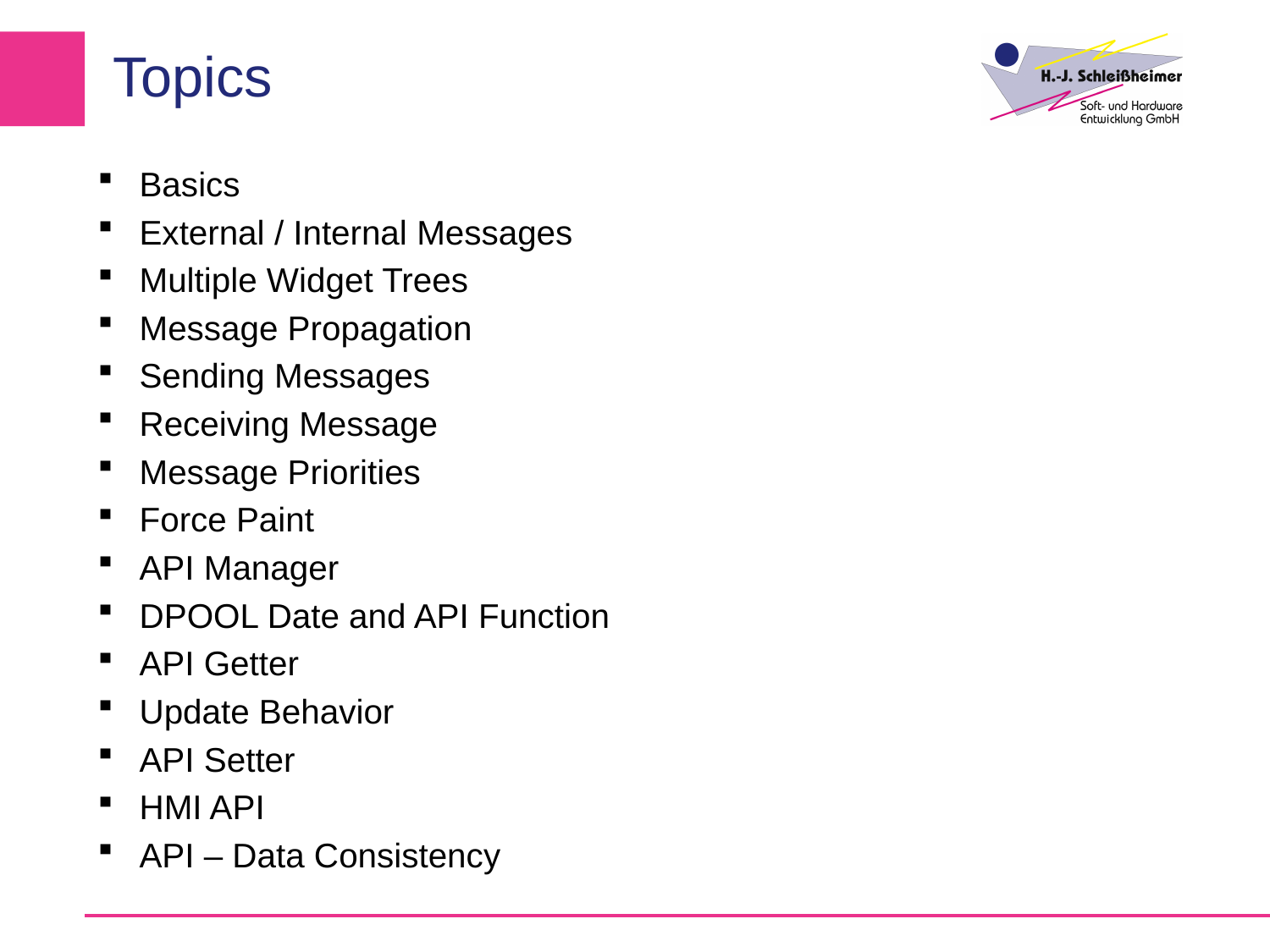

# Topics
Basics
External / Internal Messages
Multiple Widget Trees
Message Propagation
Sending Messages
Receiving Message
Message Priorities
Force Paint
API Manager
DPOOL Date and API Function
API Getter
Update Behavior
API Setter
HMI API
API – Data Consistency